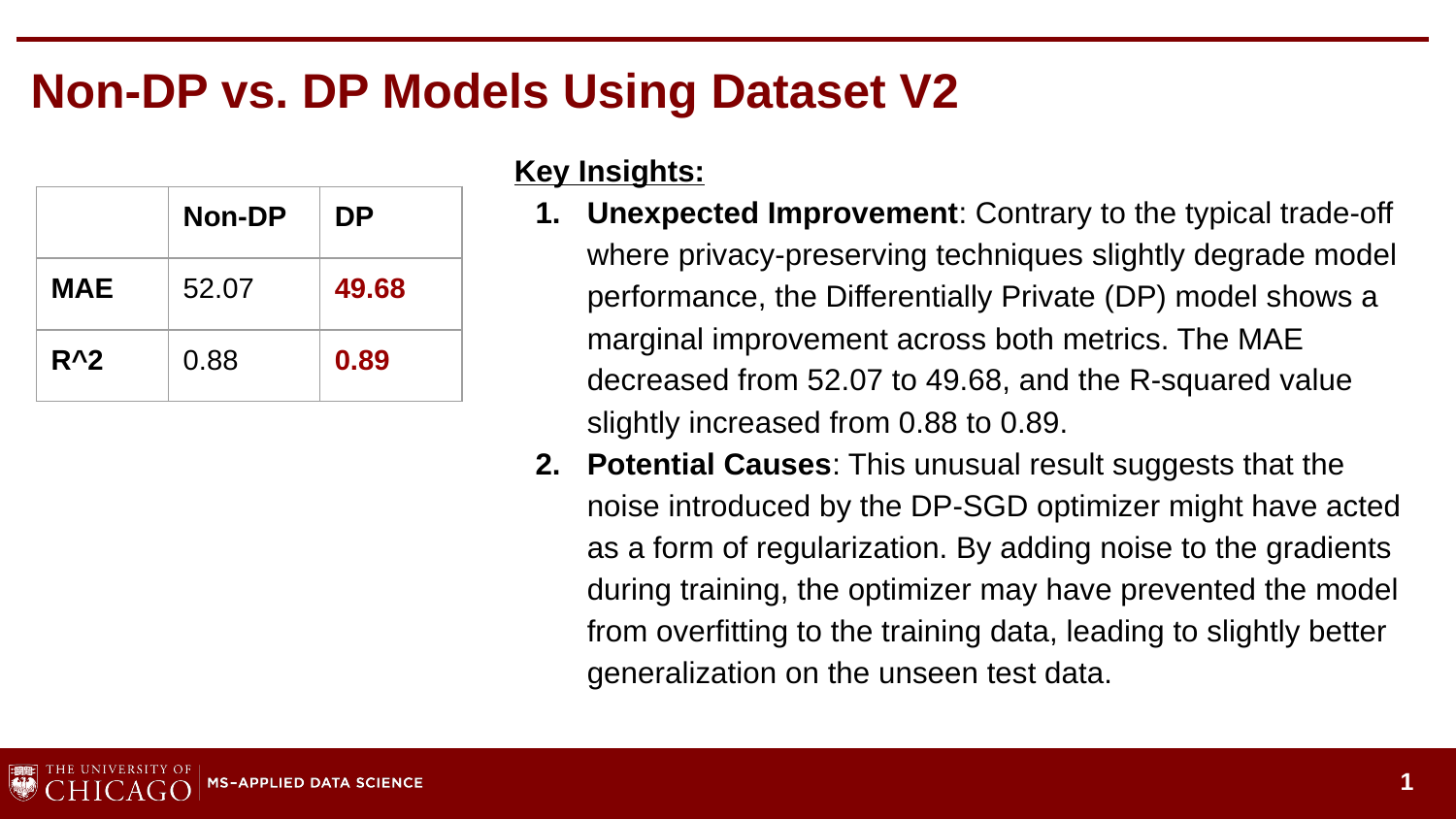

# Non-DP vs. DP Models Using Dataset V2
Key Insights:
Unexpected Improvement: Contrary to the typical trade-off where privacy-preserving techniques slightly degrade model performance, the Differentially Private (DP) model shows a marginal improvement across both metrics. The MAE decreased from 52.07 to 49.68, and the R-squared value slightly increased from 0.88 to 0.89.
Potential Causes: This unusual result suggests that the noise introduced by the DP-SGD optimizer might have acted as a form of regularization. By adding noise to the gradients during training, the optimizer may have prevented the model from overfitting to the training data, leading to slightly better generalization on the unseen test data.
|  | Non-DP | DP |
| --- | --- | --- |
| MAE | 52.07 | 49.68 |
| R^2 | 0.88 | 0.89 |
1